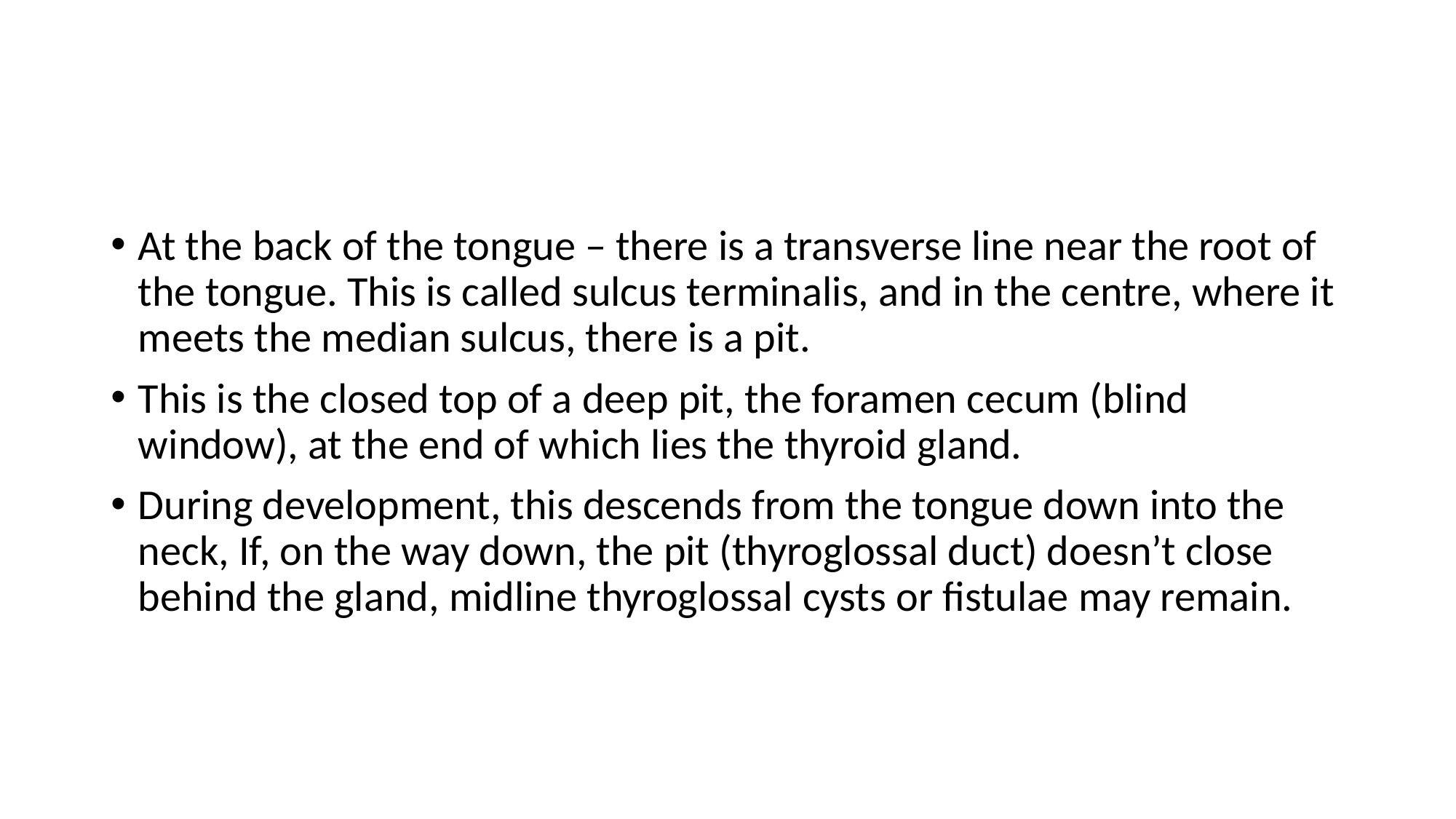

#
At the back of the tongue – there is a transverse line near the root of the tongue. This is called sulcus terminalis, and in the centre, where it meets the median sulcus, there is a pit.
This is the closed top of a deep pit, the foramen cecum (blind window), at the end of which lies the thyroid gland.
During development, this descends from the tongue down into the neck, If, on the way down, the pit (thyroglossal duct) doesn’t close behind the gland, midline thyroglossal cysts or fistulae may remain.